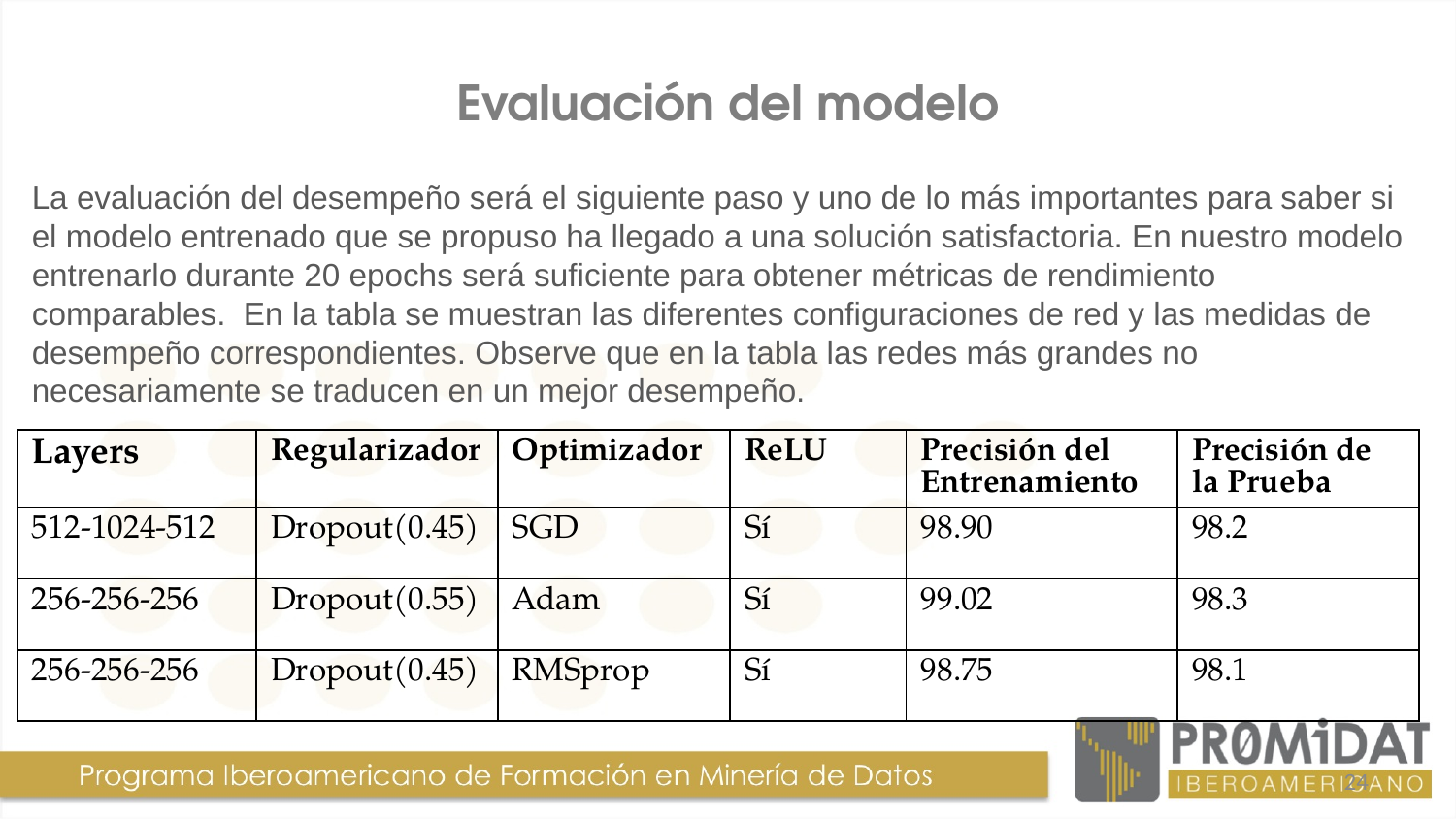

# Evaluación del modelo
La evaluación del desempeño será el siguiente paso y uno de lo más importantes para saber si el modelo entrenado que se propuso ha llegado a una solución satisfactoria. En nuestro modelo entrenarlo durante 20 epochs será suficiente para obtener métricas de rendimiento comparables.  En la tabla se muestran las diferentes configuraciones de red y las medidas de desempeño correspondientes. Observe que en la tabla las redes más grandes no necesariamente se traducen en un mejor desempeño.

| Layers | Regularizador | Optimizador | ReLU | Precisión del Entrenamiento | Precisión de la Prueba |
| --- | --- | --- | --- | --- | --- |
| 512-1024-512 | Dropout(0.45) | SGD | Sí | 98.90 | 98.2 |
| 256-256-256 | Dropout(0.55) | Adam | Sí | 99.02 | 98.3 |
| 256-256-256 | Dropout(0.45) | RMSprop | Sí | 98.75 | 98.1 |
24